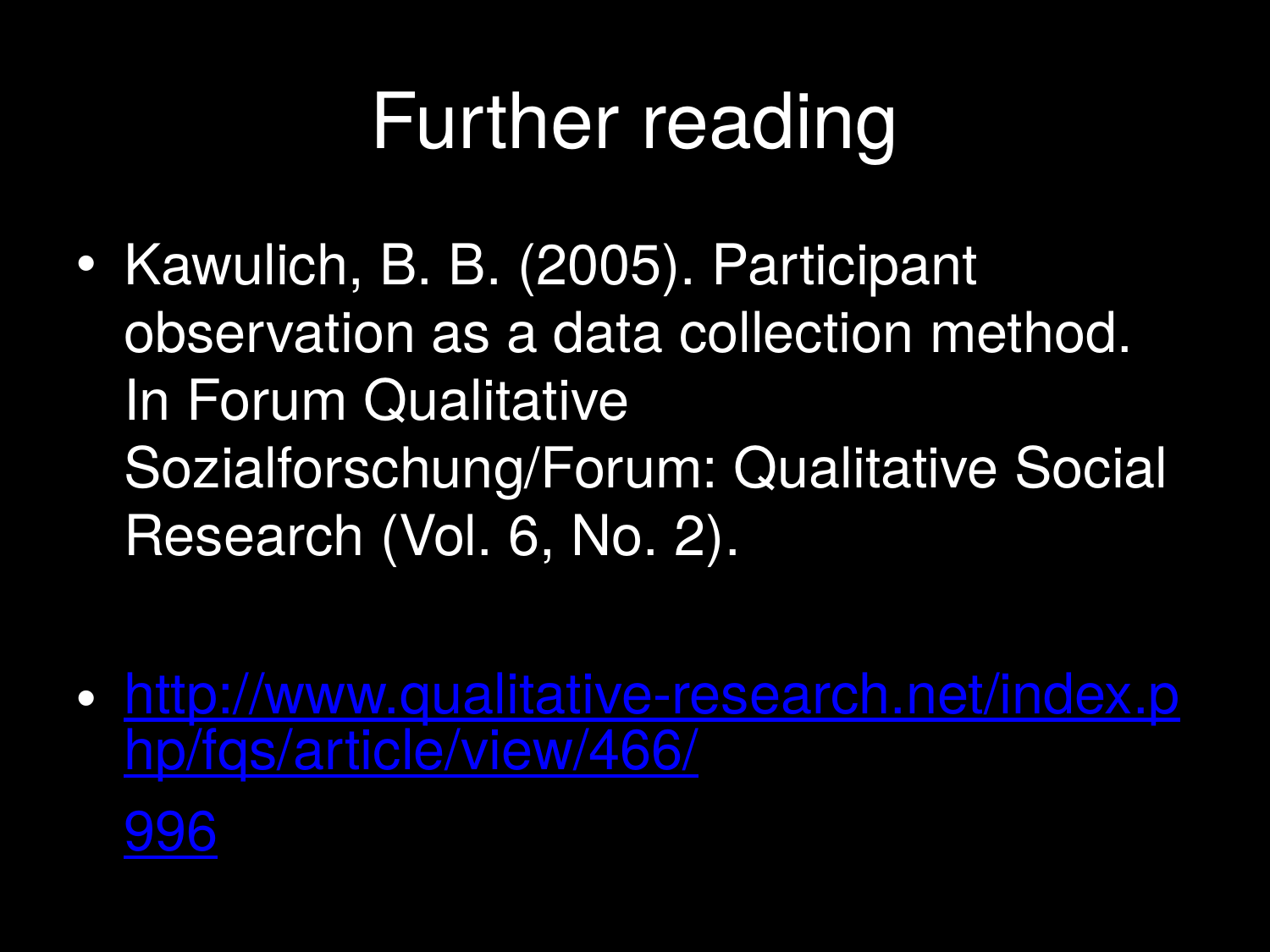

# Further reading
Kawulich, B. B. (2005). Participant observation as a data collection method. In Forum Qualitative Sozialforschung/Forum: Qualitative Social Research (Vol. 6, No. 2).

http://www.qualitative-research.net/index.php/fqs/article/view/466/996